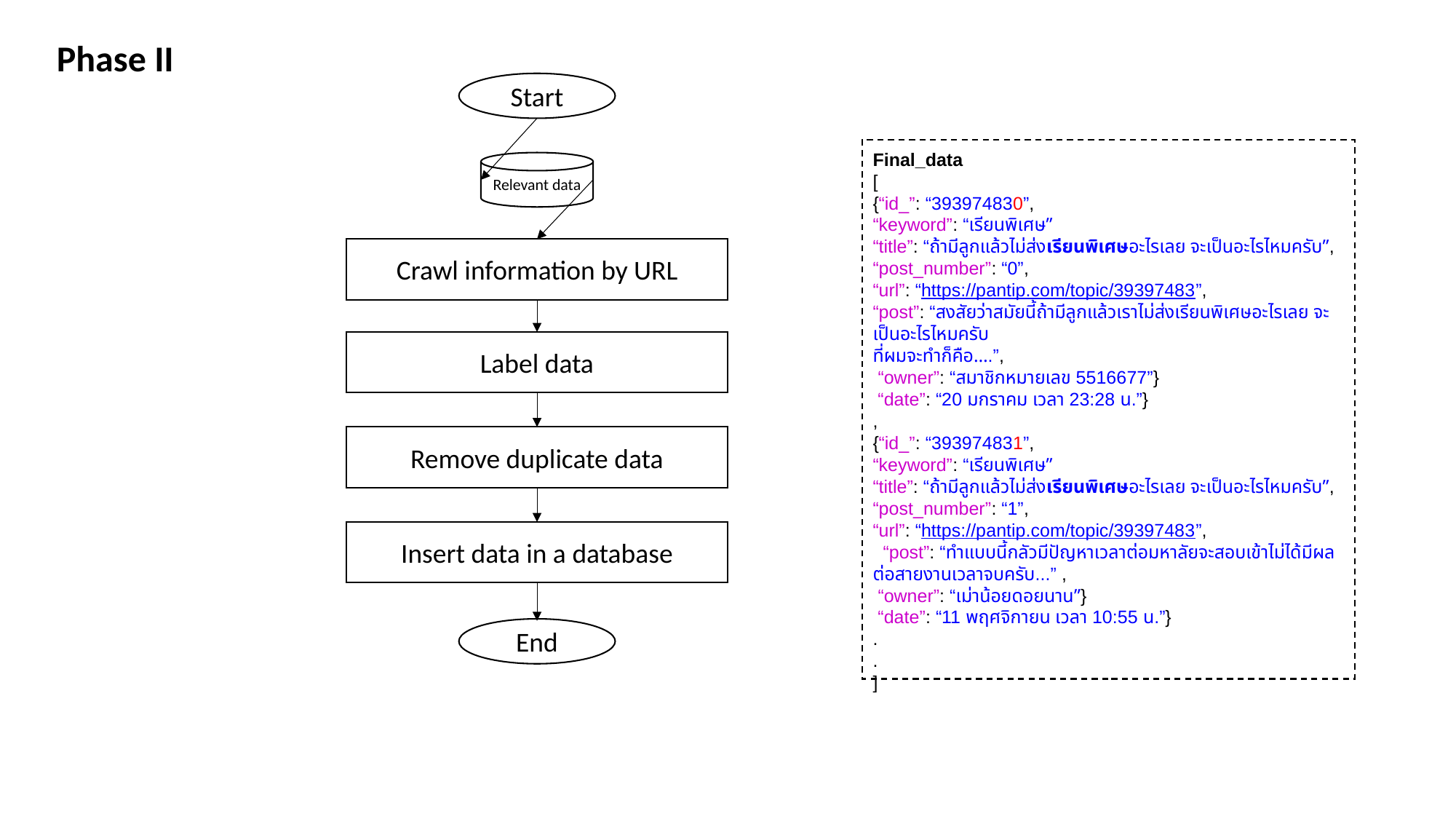

Phase II
Start

Final_data
[
{“id_”: “393974830”,
“keyword”: “เรียนพิเศษ”
“title”: “ถ้ามีลูกแล้วไม่ส่งเรียนพิเศษอะไรเลย จะเป็นอะไรไหมครับ”,
“post_number”: “0”,
“url”: “https://pantip.com/topic/39397483”,
“post”: “สงสัยว่าสมัยนี้ถ้ามีลูกแล้วเราไม่ส่งเรียนพิเศษอะไรเลย จะเป็นอะไรไหมครับ
ที่ผมจะทำก็คือ….”,
 “owner”: “สมาชิกหมายเลข 5516677”}
 “date”: “20 มกราคม เวลา 23:28 น.”}
,
{“id_”: “393974831”,
“keyword”: “เรียนพิเศษ”
“title”: “ถ้ามีลูกแล้วไม่ส่งเรียนพิเศษอะไรเลย จะเป็นอะไรไหมครับ”,
“post_number”: “1”,
“url”: “https://pantip.com/topic/39397483”,
  “post”: “ทำแบบนี้กลัวมีปัญหาเวลาต่อมหาลัยจะสอบเข้าไม่ได้มีผลต่อสายงานเวลาจบครับ...” ,
 “owner”: “เม่าน้อยดอยนาน”}
 “date”: “11 พฤศจิกายน เวลา 10:55 น.”}
.
.
]
Relevant data
Crawl information by URL
Label data
Remove duplicate data
Insert data in a database
End